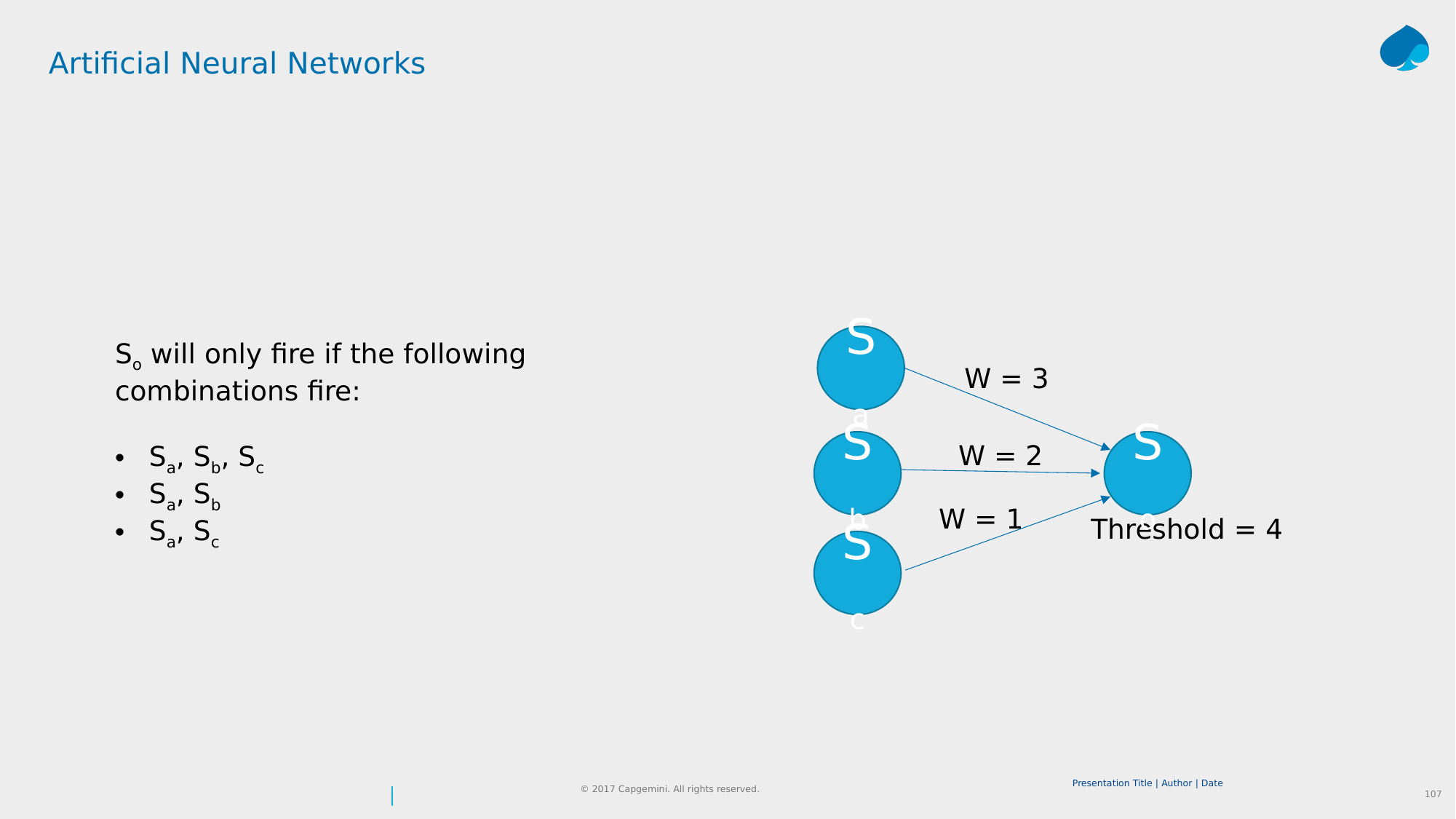

# Artificial Neural Networks
Sa
So will only fire if the following combinations fire:

Sa, Sb, Sc
Sa, Sb
Sa, Sc

W = 3
So
Sb
W = 2
W = 1
Threshold = 4
Sc